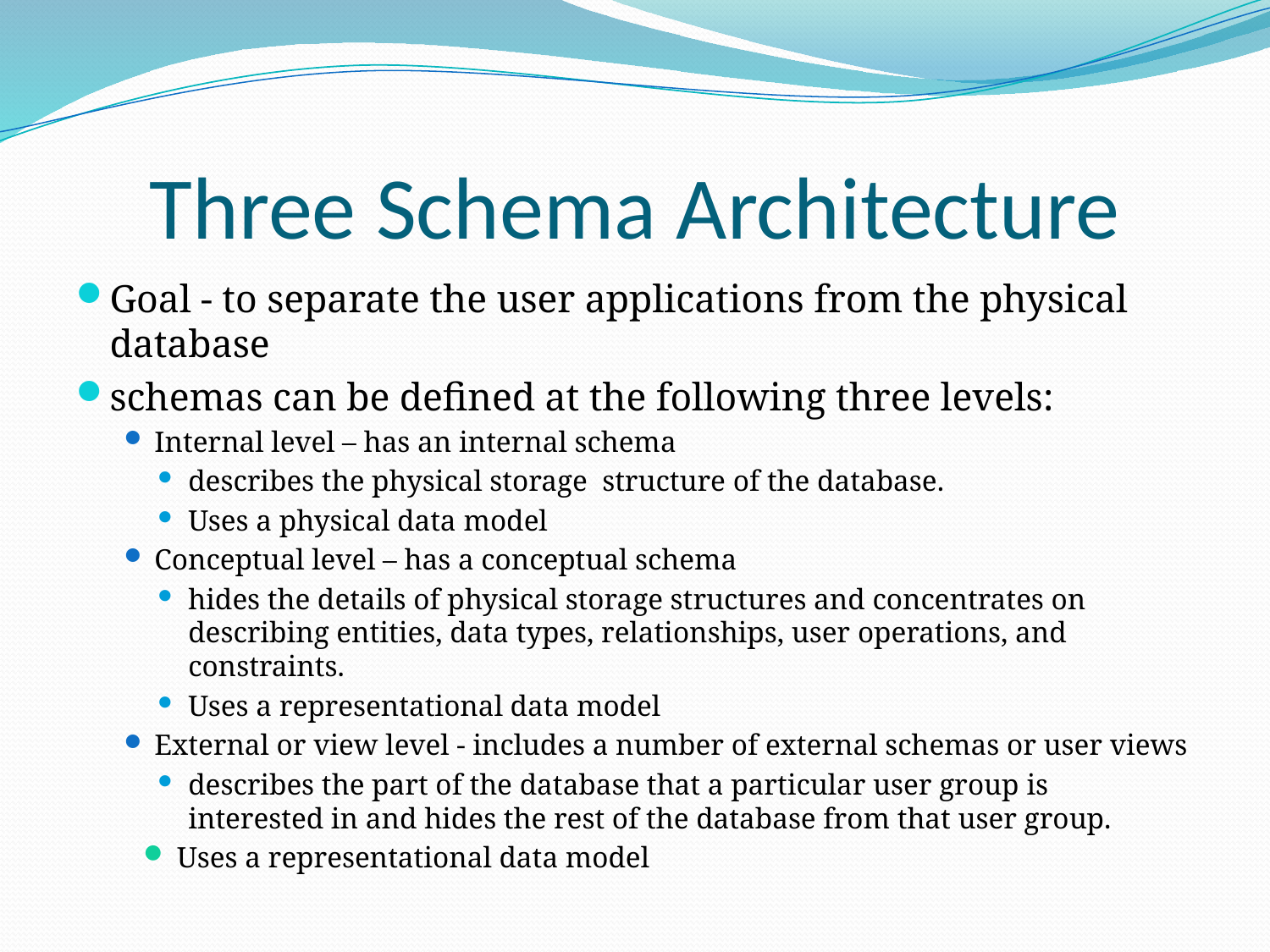

# Three Schema Architecture
Goal - to separate the user applications from the physical database
schemas can be defined at the following three levels:
Internal level – has an internal schema
describes the physical storage  structure of the database.
Uses a physical data model
Conceptual level – has a conceptual schema
hides the details of physical storage structures and concentrates on describing entities, data types, relationships, user operations, and constraints.
Uses a representational data model
External or view level - includes a number of external schemas or user views
describes the part of the database that a particular user group is interested in and hides the rest of the database from that user group.
Uses a representational data model